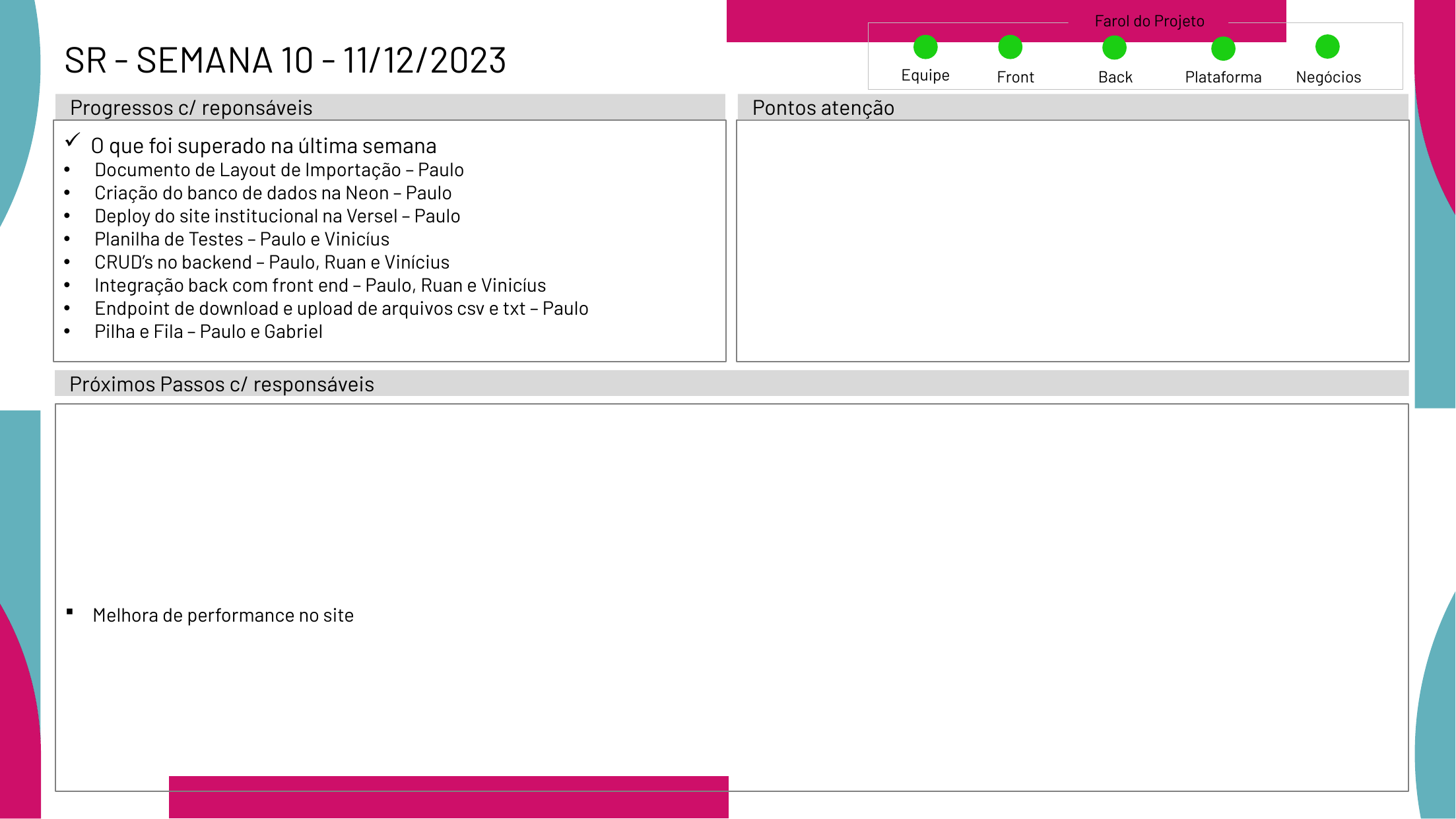

Farol do Projeto

SR - SEMANA 10 - 11/12/2023
Equipe
Front
Back
Plataforma
Negócios
Progressos c/ reponsáveis
Pontos atenção
O que foi superado na última semana
Documento de Layout de Importação – Paulo
Criação do banco de dados na Neon – Paulo
Deploy do site institucional na Versel – Paulo
Planilha de Testes – Paulo e Vinicíus
CRUD’s no backend – Paulo, Ruan e Vinícius
Integração back com front end – Paulo, Ruan e Vinicíus
Endpoint de download e upload de arquivos csv e txt – Paulo
Pilha e Fila – Paulo e Gabriel

Próximos Passos c/ responsáveis

Melhora de performance no site